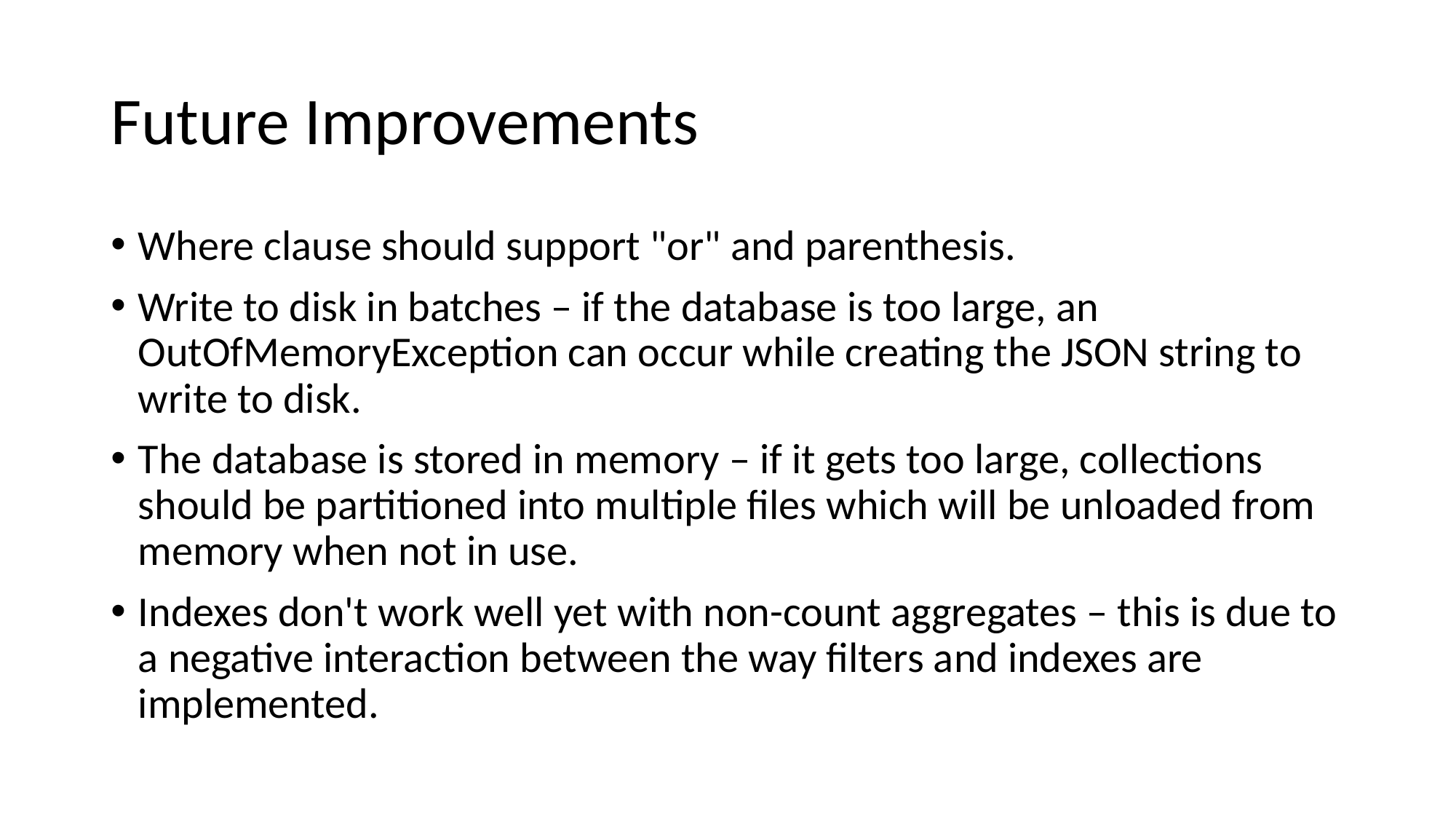

# Future Improvements
Where clause should support "or" and parenthesis.
Write to disk in batches – if the database is too large, an OutOfMemoryException can occur while creating the JSON string to write to disk.
The database is stored in memory – if it gets too large, collections should be partitioned into multiple files which will be unloaded from memory when not in use.
Indexes don't work well yet with non-count aggregates – this is due to a negative interaction between the way filters and indexes are implemented.